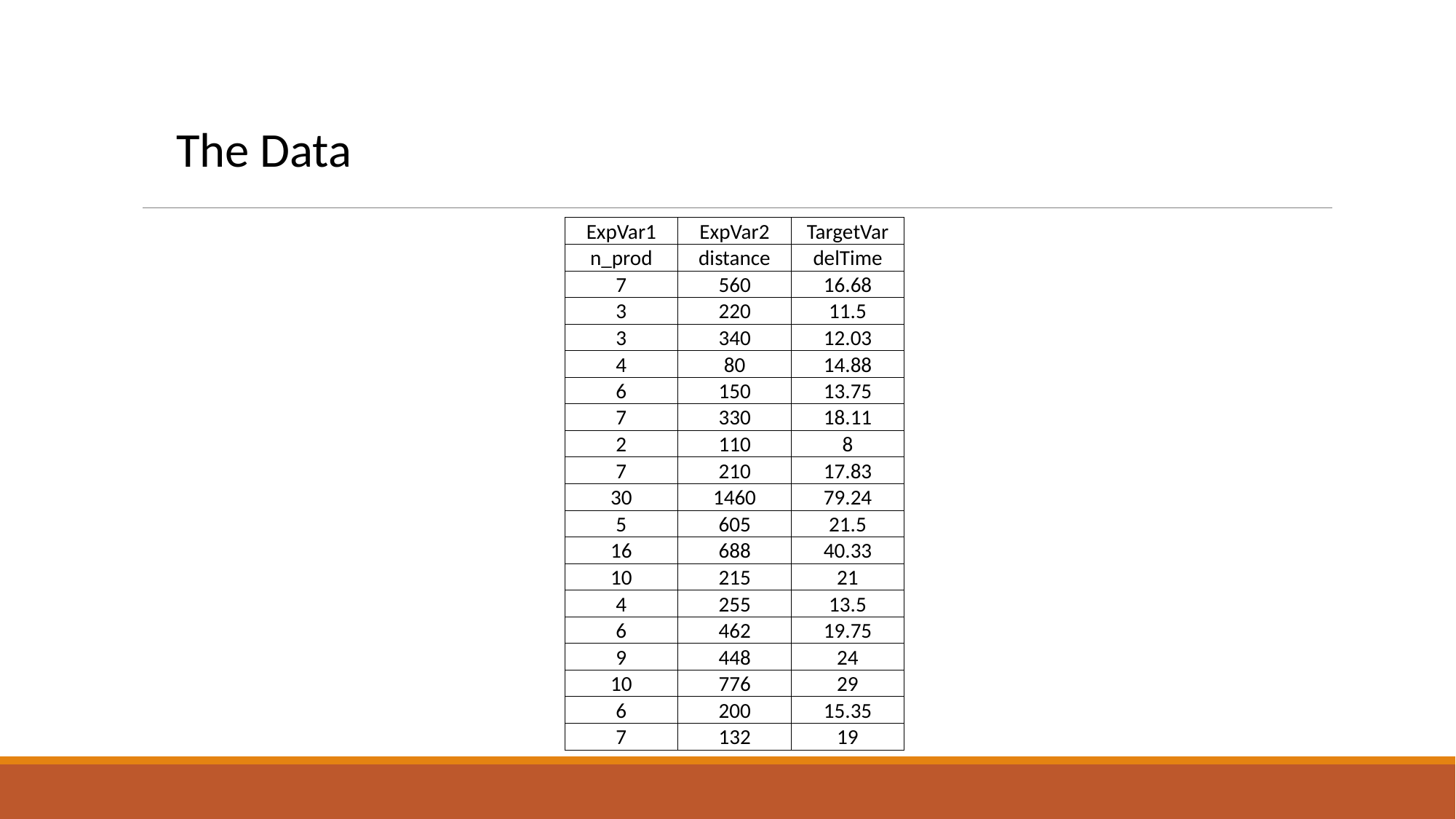

The Data
| ExpVar1 | ExpVar2 | TargetVar |
| --- | --- | --- |
| n\_prod | distance | delTime |
| 7 | 560 | 16.68 |
| 3 | 220 | 11.5 |
| 3 | 340 | 12.03 |
| 4 | 80 | 14.88 |
| 6 | 150 | 13.75 |
| 7 | 330 | 18.11 |
| 2 | 110 | 8 |
| 7 | 210 | 17.83 |
| 30 | 1460 | 79.24 |
| 5 | 605 | 21.5 |
| 16 | 688 | 40.33 |
| 10 | 215 | 21 |
| 4 | 255 | 13.5 |
| 6 | 462 | 19.75 |
| 9 | 448 | 24 |
| 10 | 776 | 29 |
| 6 | 200 | 15.35 |
| 7 | 132 | 19 |